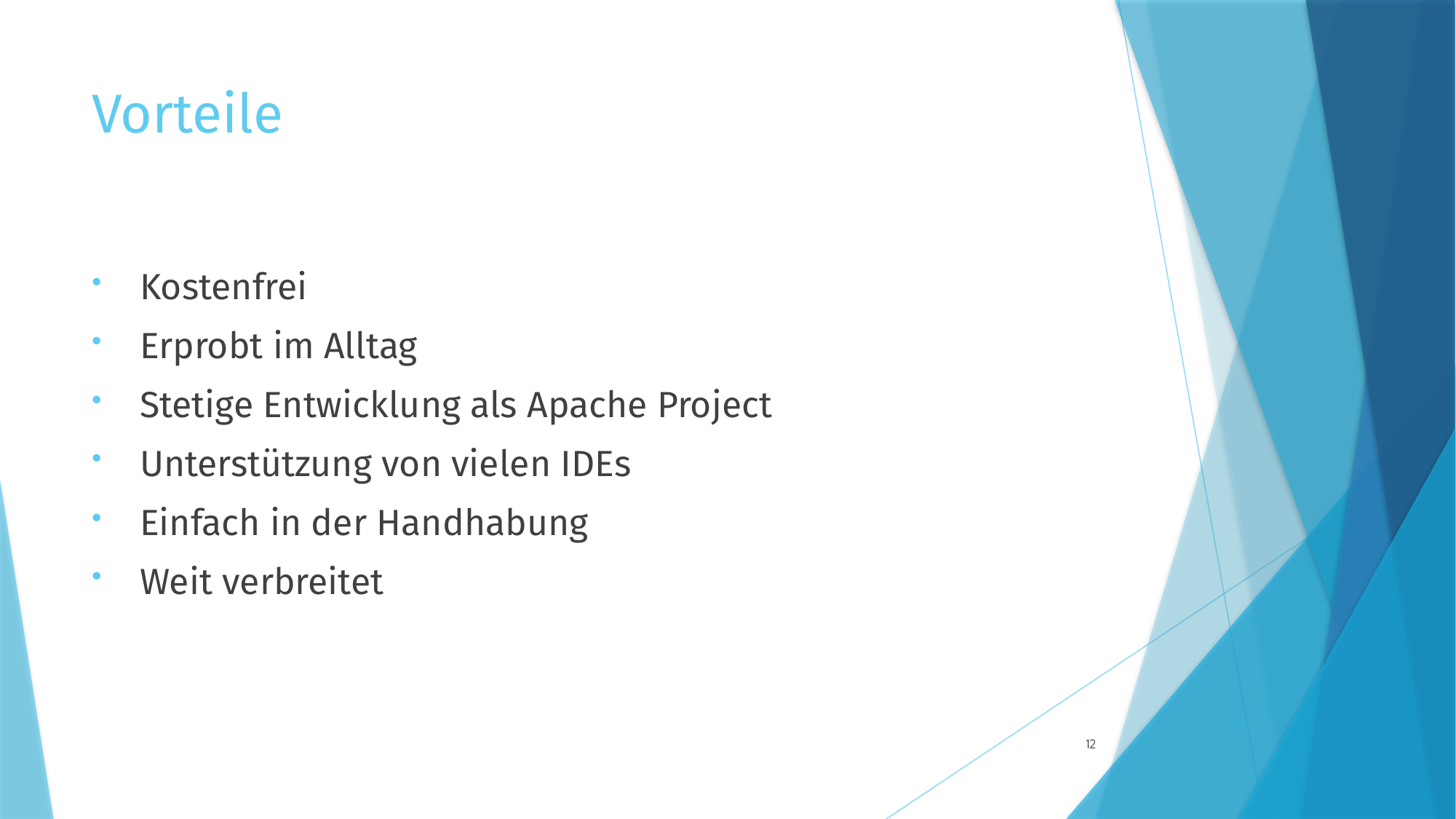

# Vorteile
Kostenfrei
Erprobt im Alltag
Stetige Entwicklung als Apache Project
Unterstützung von vielen IDEs
Einfach in der Handhabung
Weit verbreitet
12